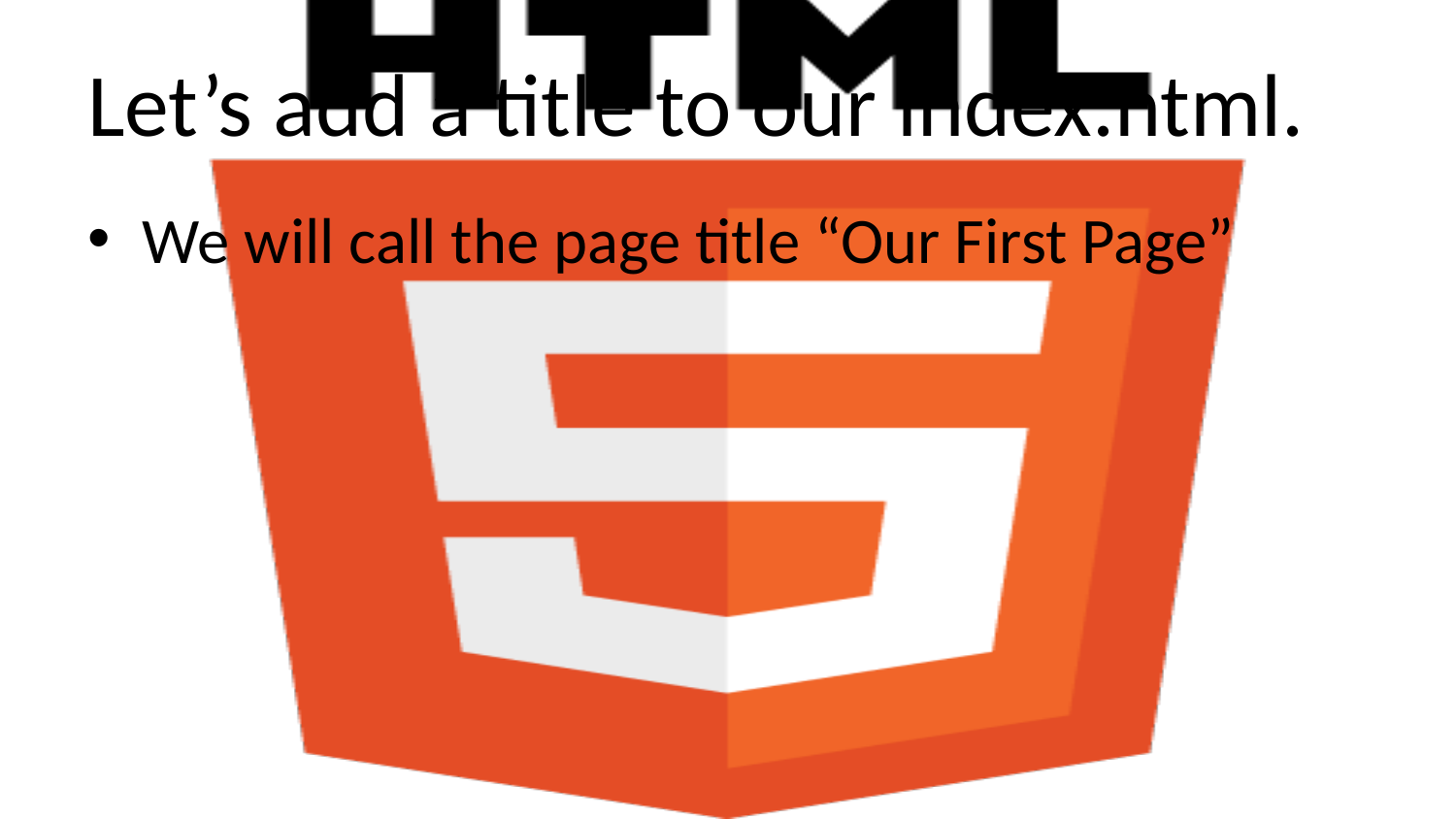

# Let’s add a title to our index.html.
We will call the page title “Our First Page”